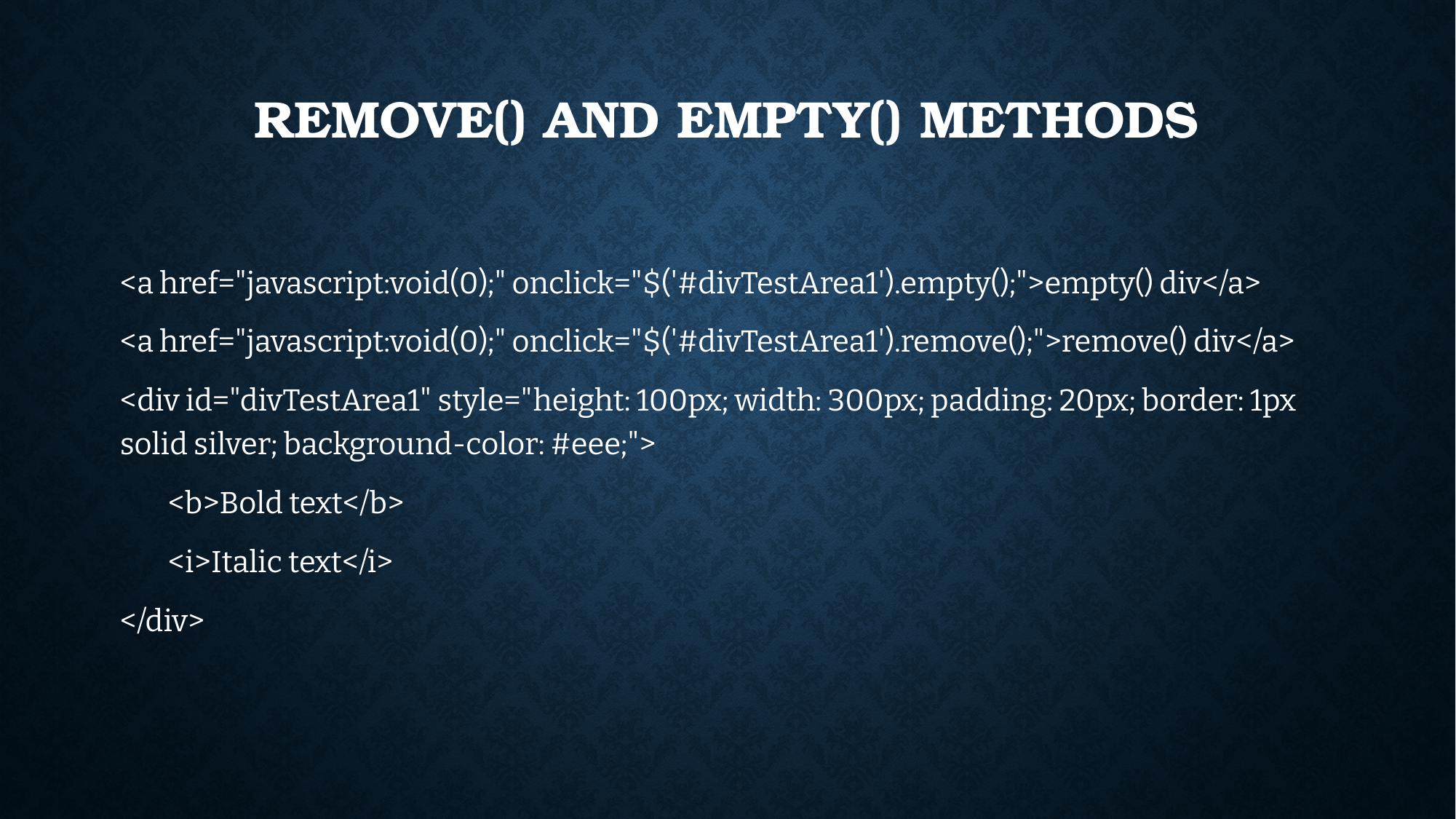

# remove() and empty() methods
<a href="javascript:void(0);" onclick="$('#divTestArea1').empty();">empty() div</a>
<a href="javascript:void(0);" onclick="$('#divTestArea1').remove();">remove() div</a>
<div id="divTestArea1" style="height: 100px; width: 300px; padding: 20px; border: 1px solid silver; background-color: #eee;">
        <b>Bold text</b>
        <i>Italic text</i>
</div>